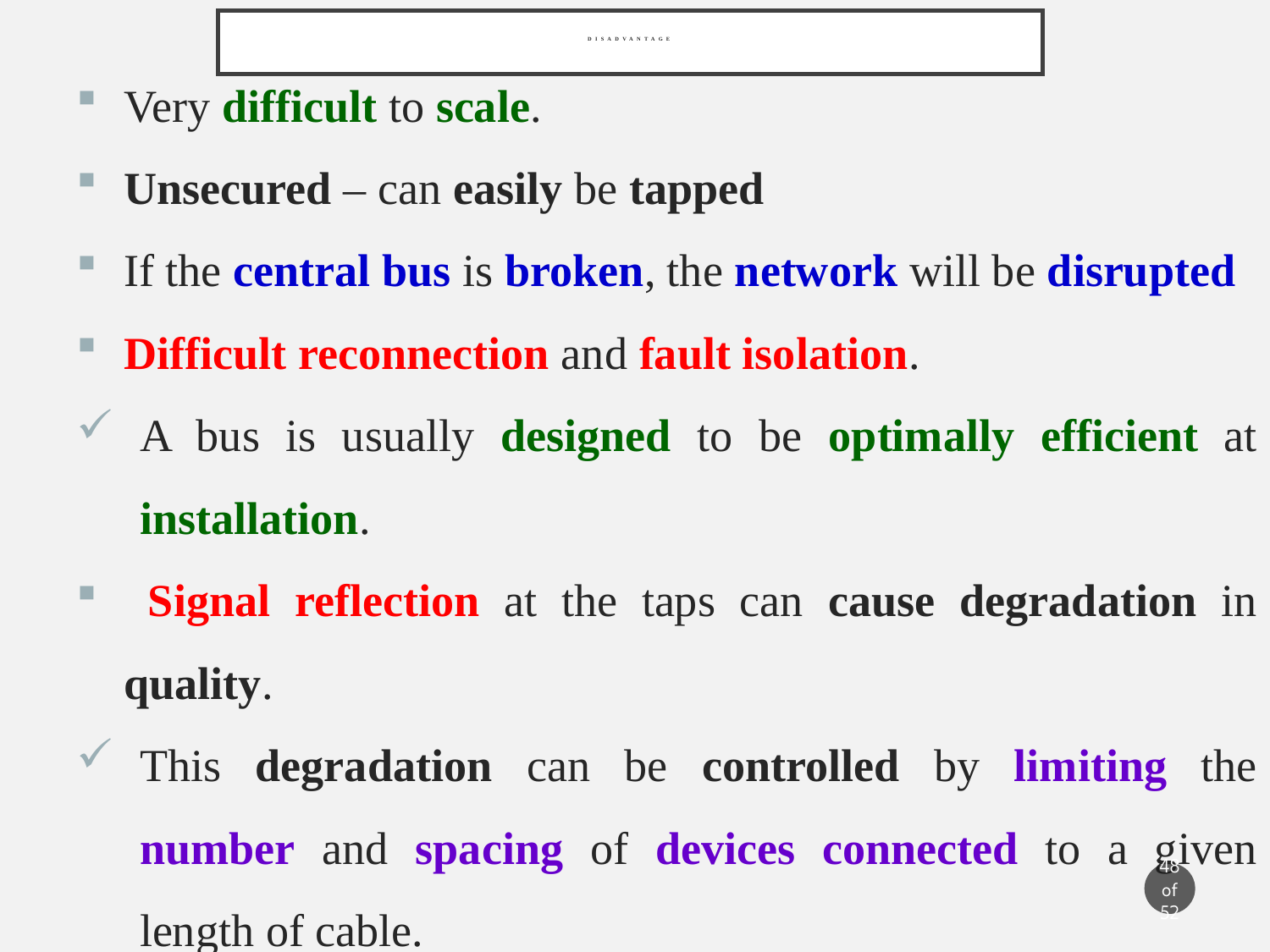

# Disadvantage
Very difficult to scale.
Unsecured – can easily be tapped
If the central bus is broken, the network will be disrupted
Difficult reconnection and fault isolation.
A bus is usually designed to be optimally efficient at installation.
 Signal reflection at the taps can cause degradation in quality.
This degradation can be controlled by limiting the number and spacing of devices connected to a given length of cable.
48 of 52